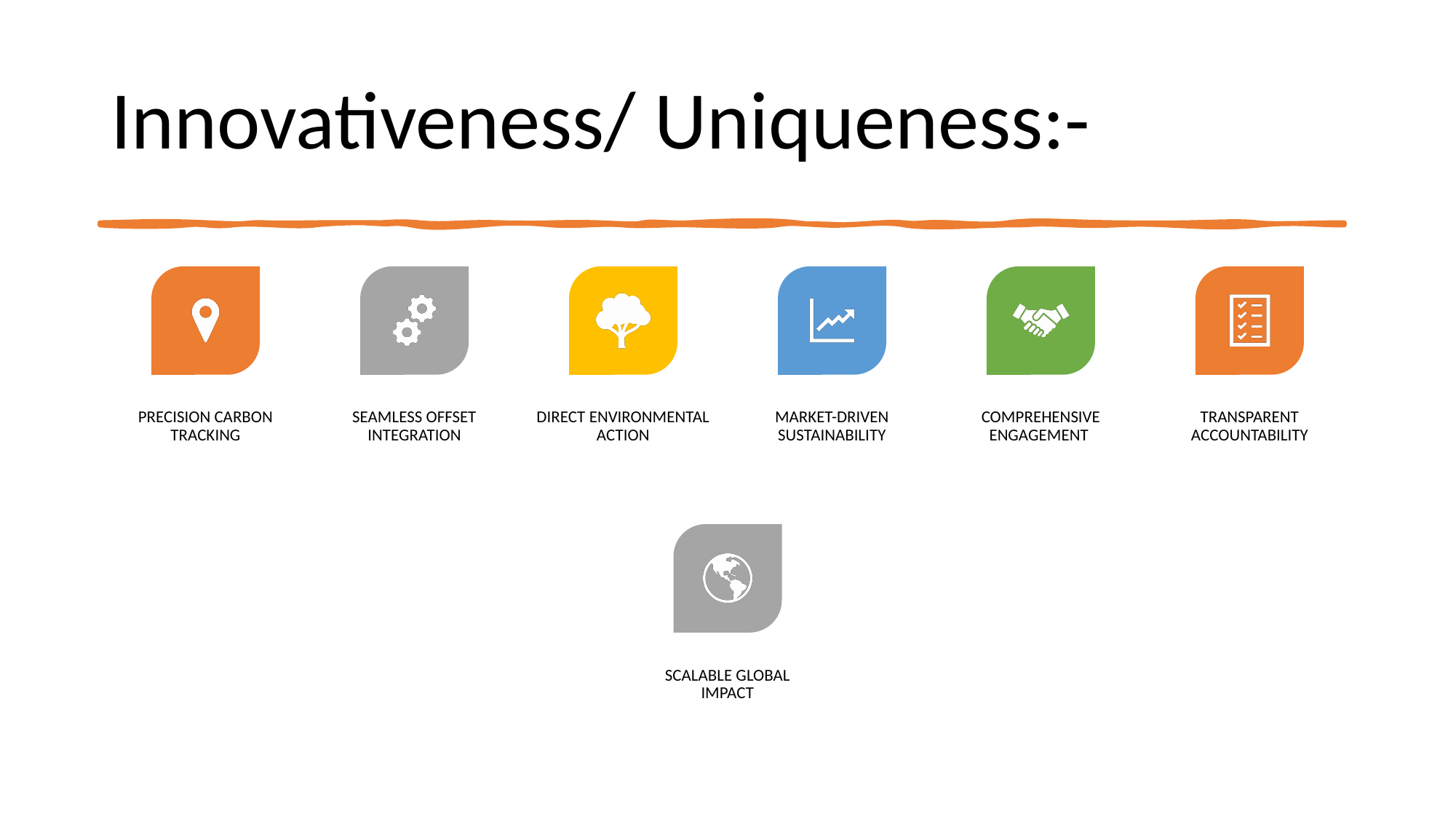

Innovativeness/ Uniqueness:-

Precision Carbon Tracking
Seamless Offset Integration
Direct Environmental Action
Market-Driven Sustainability
Comprehensive Engagement
Transparent Accountability
Scalable Global Impact